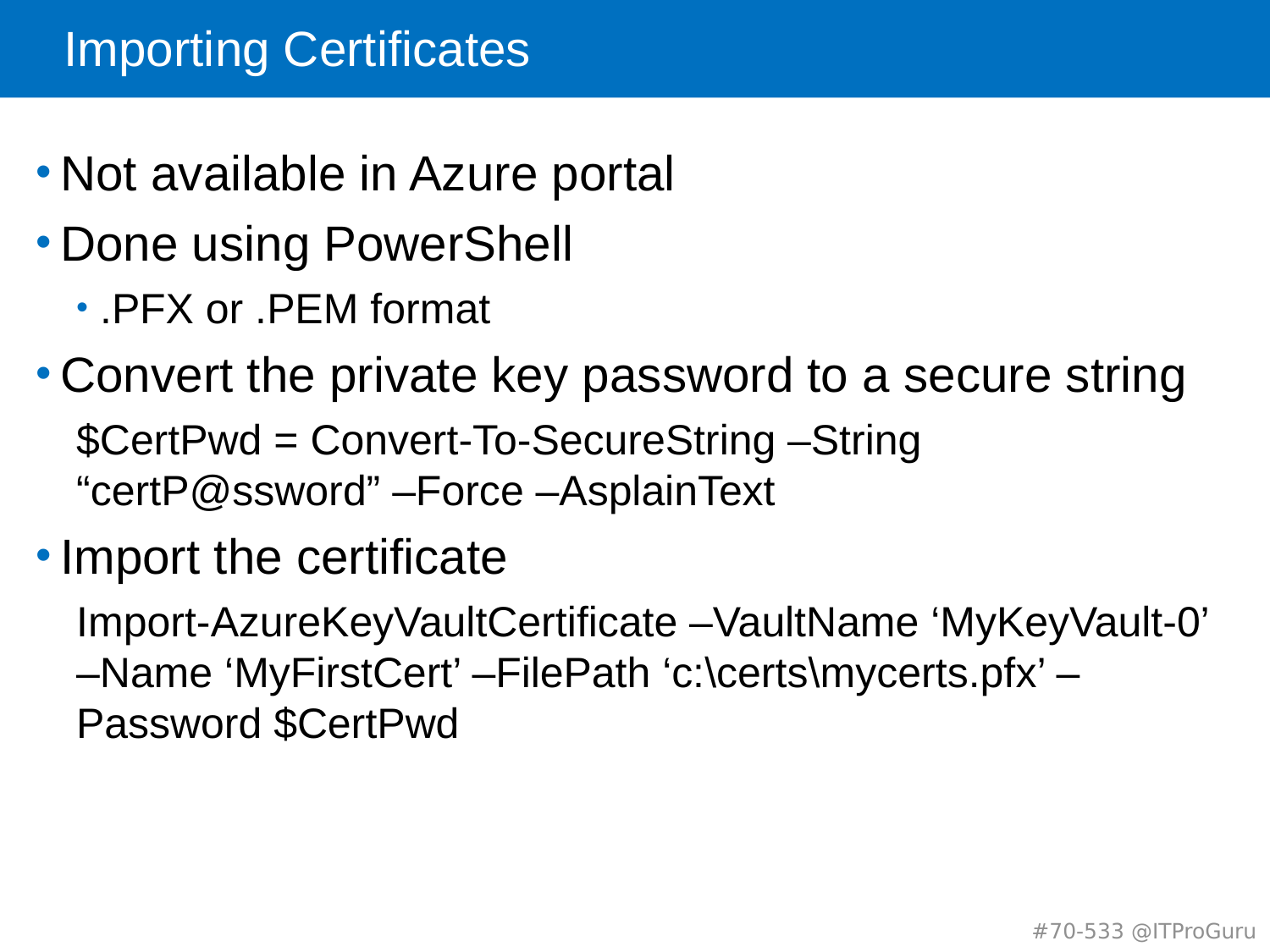

# Importing Certificates
Not available in Azure portal
Done using PowerShell
.PFX or .PEM format
Convert the private key password to a secure string
$CertPwd = Convert-To-SecureString –String “certP@ssword” –Force –AsplainText
Import the certificate
Import-AzureKeyVaultCertificate –VaultName ‘MyKeyVault-0’ –Name ‘MyFirstCert’ –FilePath ‘c:\certs\mycerts.pfx’ –Password $CertPwd